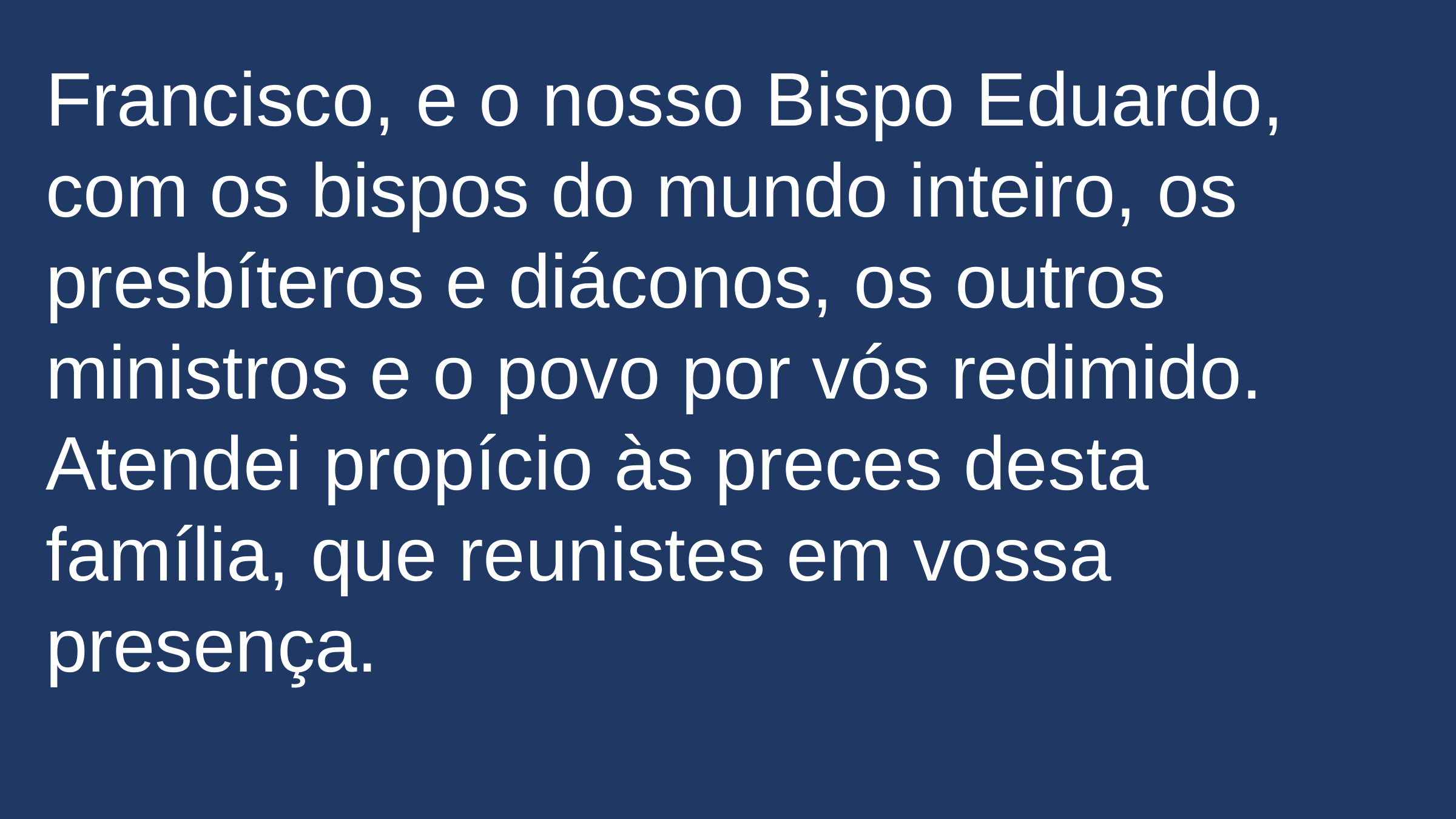

Francisco, e o nosso Bispo Eduardo, com os bispos do mundo inteiro, os presbíteros e diáconos, os outros ministros e o povo por vós redimido. Atendei propício às preces desta família, que reunistes em vossa presença.